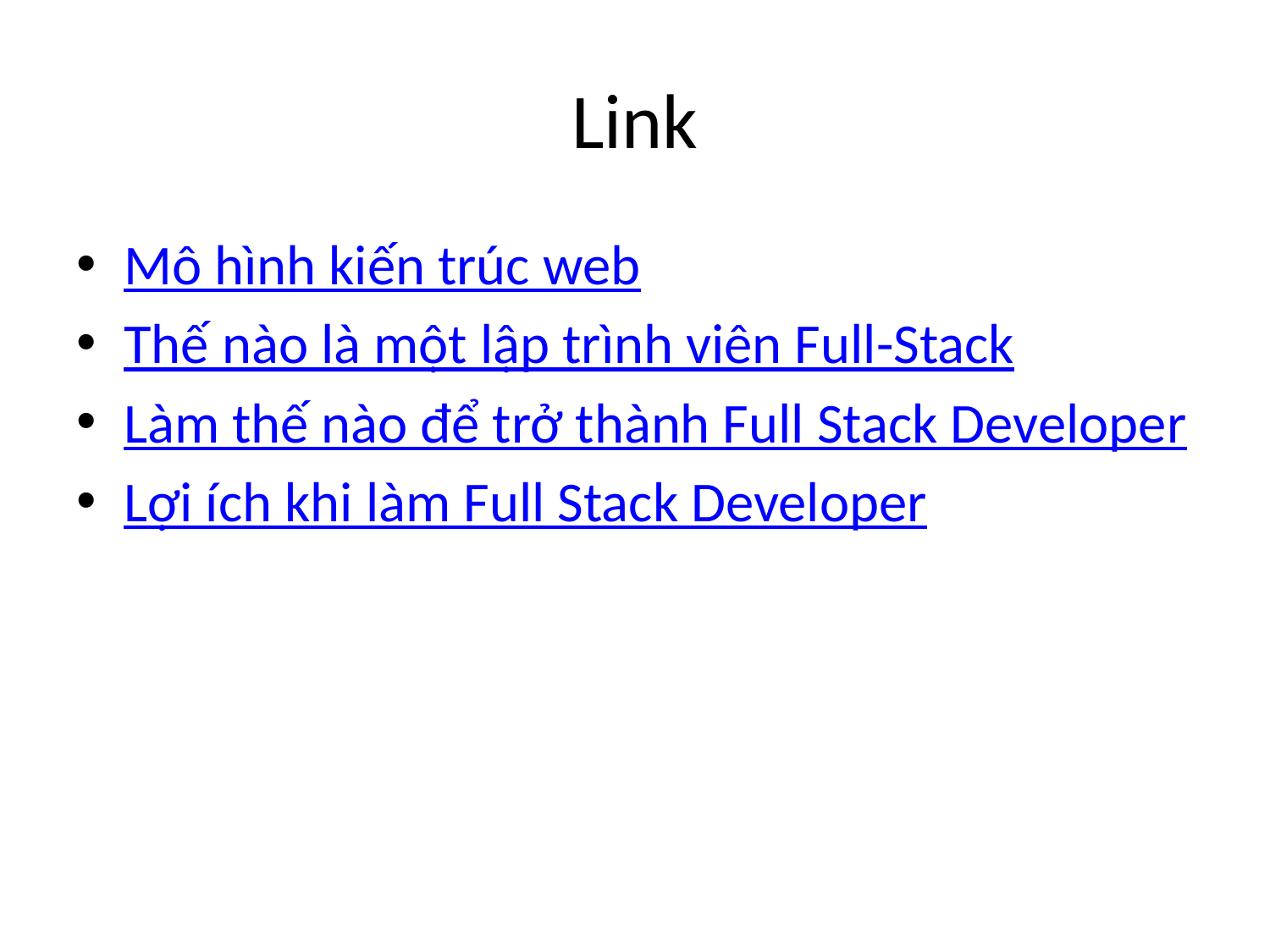

# Link
Mô hình kiến trúc web
Thế nào là một lập trình viên Full-Stack
Làm thế nào để trở thành Full Stack Developer
Lợi ích khi làm Full Stack Developer